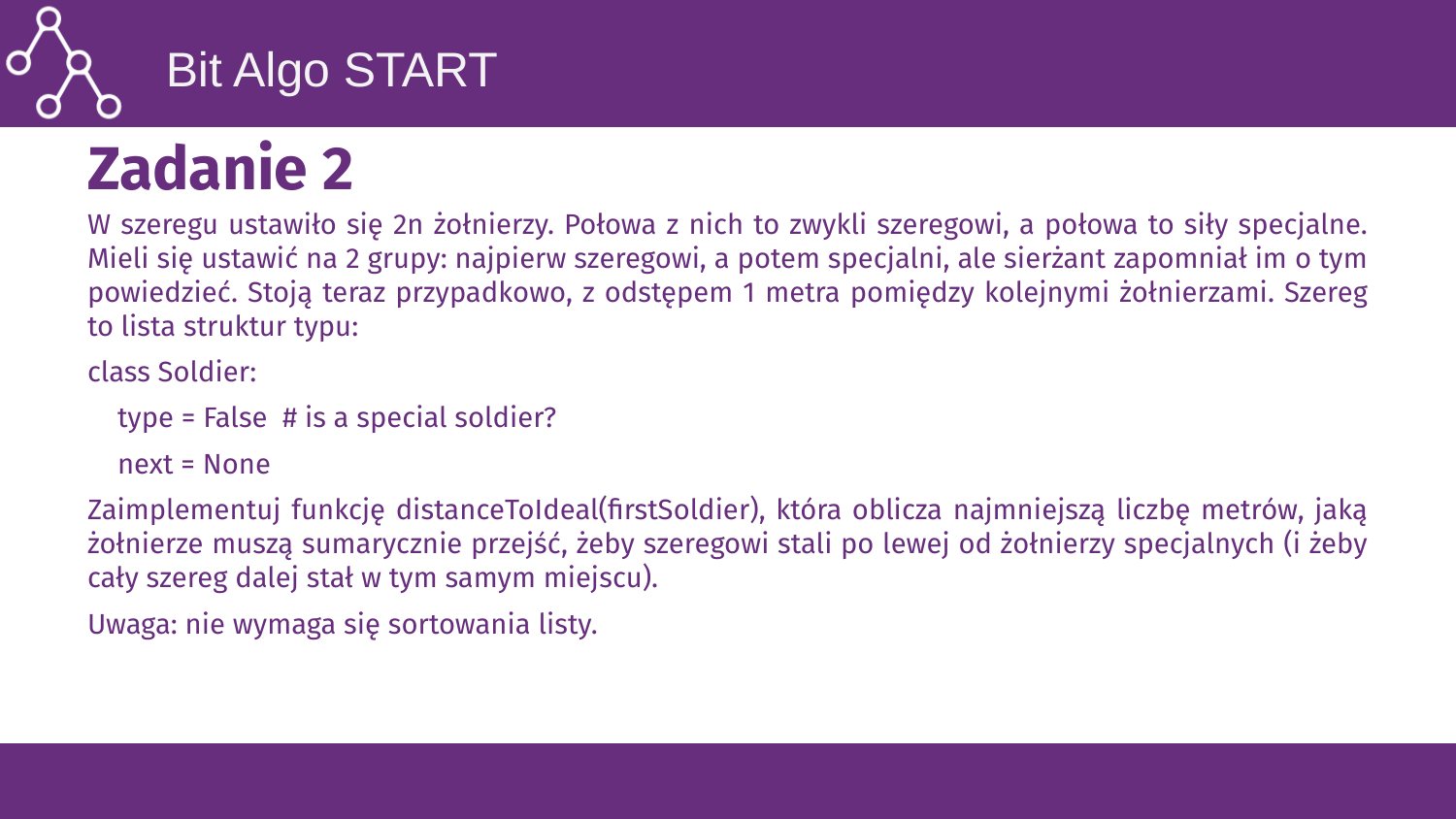

# Zadanie 2
W szeregu ustawiło się 2n żołnierzy. Połowa z nich to zwykli szeregowi, a połowa to siły specjalne. Mieli się ustawić na 2 grupy: najpierw szeregowi, a potem specjalni, ale sierżant zapomniał im o tym powiedzieć. Stoją teraz przypadkowo, z odstępem 1 metra pomiędzy kolejnymi żołnierzami. Szereg to lista struktur typu:
class Soldier:
    type = False  # is a special soldier?
    next = None
Zaimplementuj funkcję distanceToIdeal(firstSoldier), która oblicza najmniejszą liczbę metrów, jaką żołnierze muszą sumarycznie przejść, żeby szeregowi stali po lewej od żołnierzy specjalnych (i żeby cały szereg dalej stał w tym samym miejscu).
Uwaga: nie wymaga się sortowania listy.